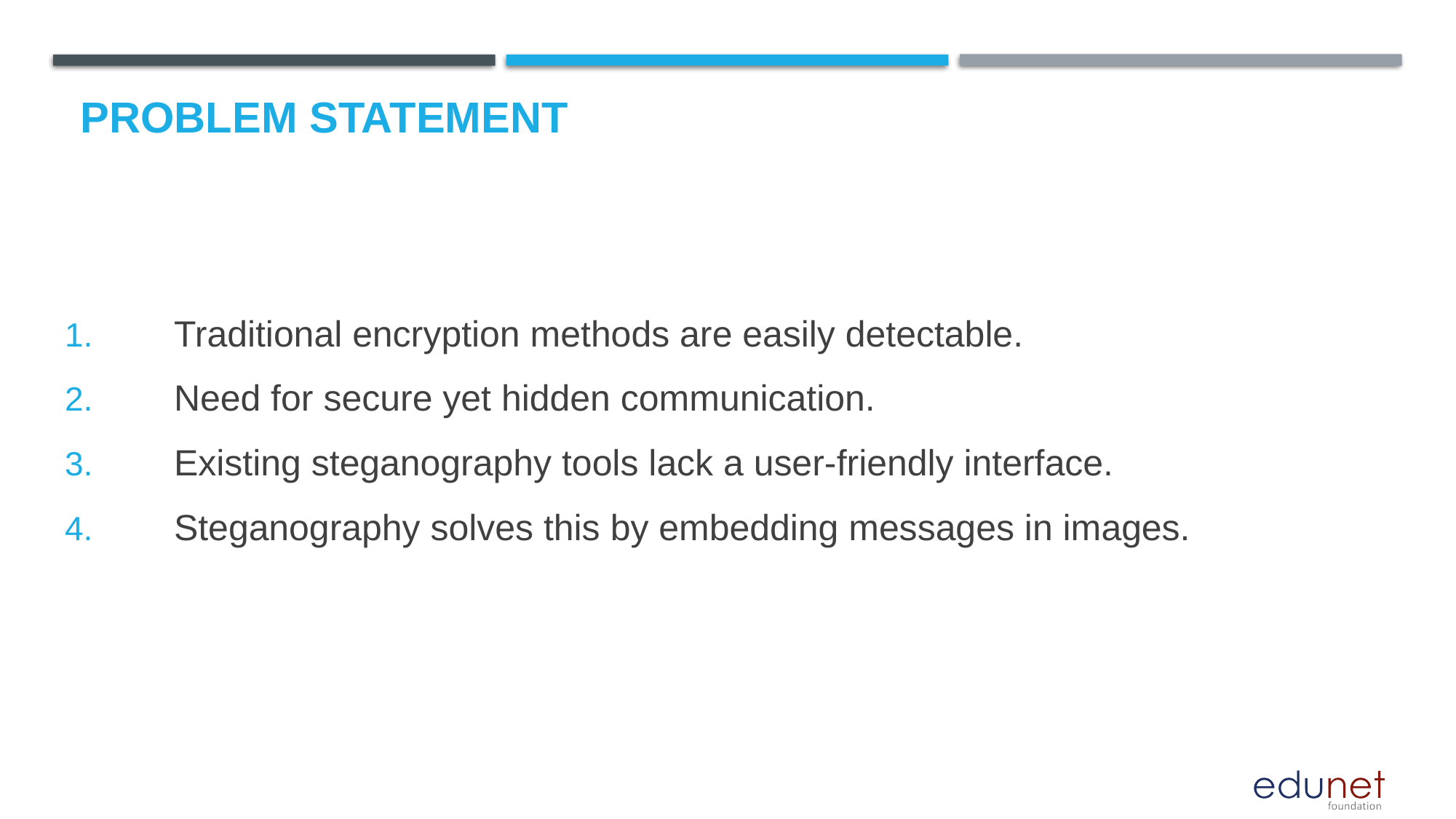

# Problem Statement
Traditional encryption methods are easily detectable.
Need for secure yet hidden communication.
Existing steganography tools lack a user-friendly interface.
Steganography solves this by embedding messages in images.